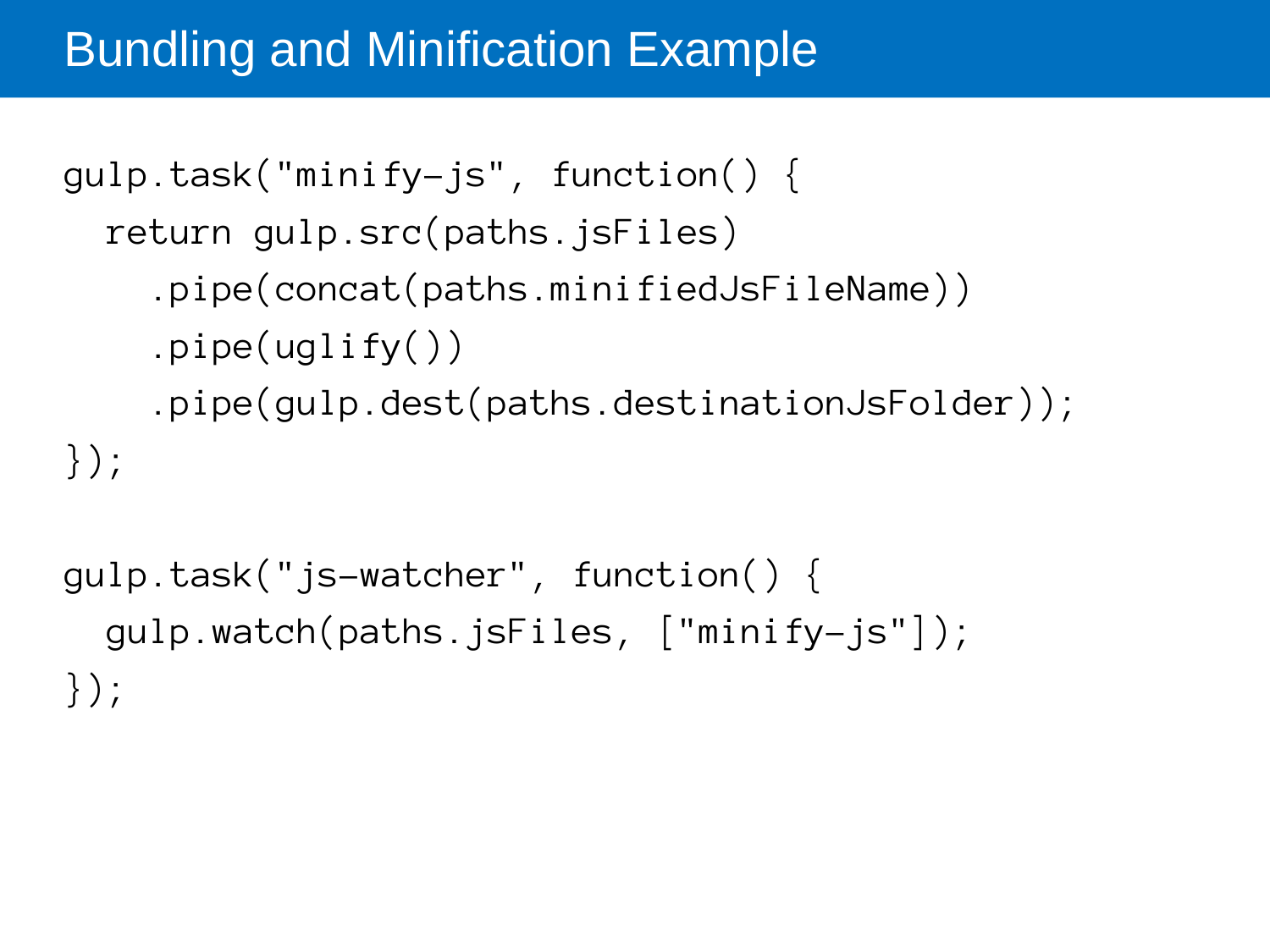

# Bundling and Minification Example
gulp.task("minify-js", function() {
  return gulp.src(paths.jsFiles)
    .pipe(concat(paths.minifiedJsFileName))
    .pipe(uglify())
    .pipe(gulp.dest(paths.destinationJsFolder));
});

gulp.task("js-watcher", function() {
  gulp.watch(paths.jsFiles, ["minify-js"]);
});